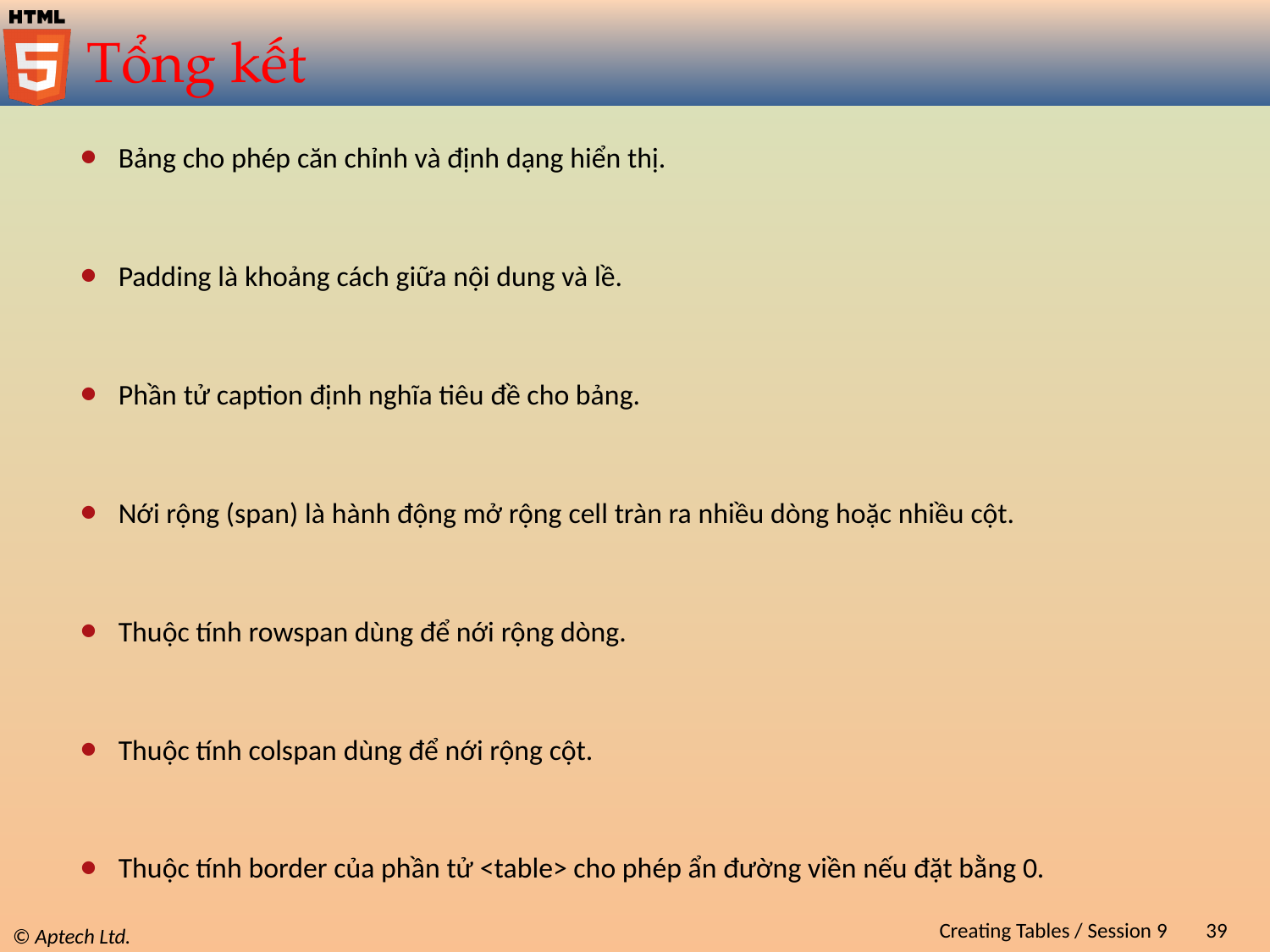

# Tổng kết
Bảng cho phép căn chỉnh và định dạng hiển thị.

Padding là khoảng cách giữa nội dung và lề.

Phần tử caption định nghĩa tiêu đề cho bảng.

Nới rộng (span) là hành động mở rộng cell tràn ra nhiều dòng hoặc nhiều cột.

Thuộc tính rowspan dùng để nới rộng dòng.

Thuộc tính colspan dùng để nới rộng cột.

Thuộc tính border của phần tử <table> cho phép ẩn đường viền nếu đặt bằng 0.

Bảng còn giúp để căn chỉnh nội dung.
Creating Tables / Session 9
39